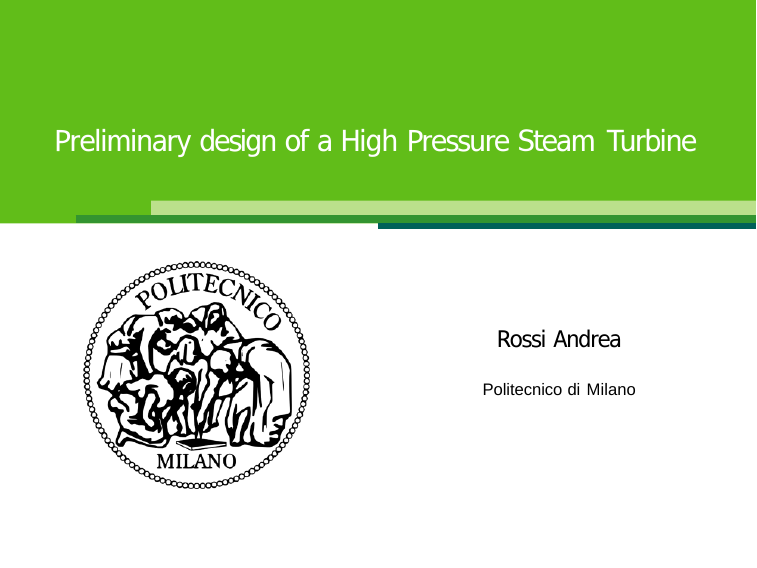

# Preliminary design of a High Pressure Steam Turbine

Rossi Andrea

Politecnico di Milano